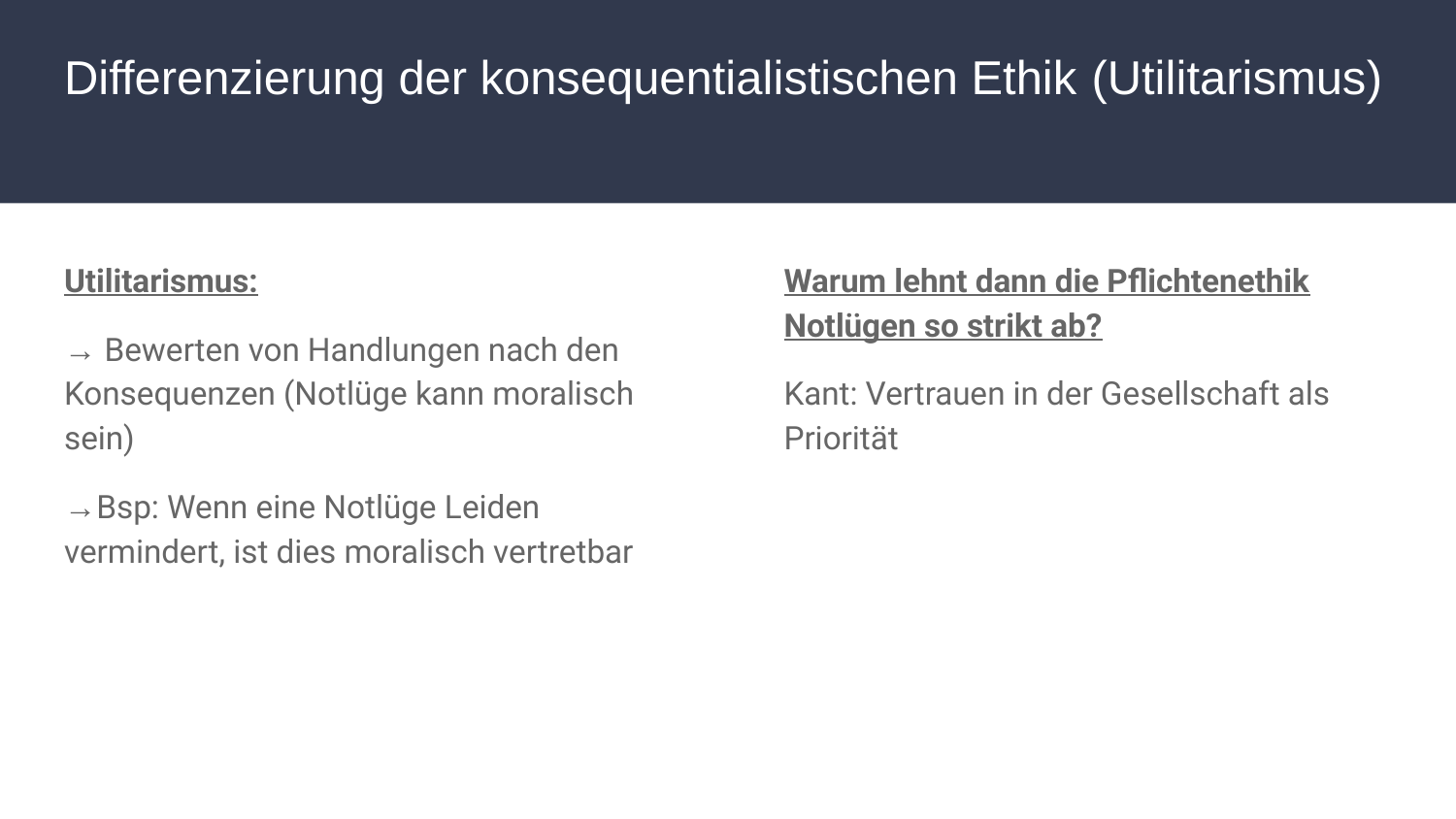

# Differenzierung der konsequentialistischen Ethik (Utilitarismus)
Utilitarismus:
→ Bewerten von Handlungen nach den Konsequenzen (Notlüge kann moralisch sein)
→Bsp: Wenn eine Notlüge Leiden vermindert, ist dies moralisch vertretbar
Warum lehnt dann die Pflichtenethik Notlügen so strikt ab?
Kant: Vertrauen in der Gesellschaft als Priorität